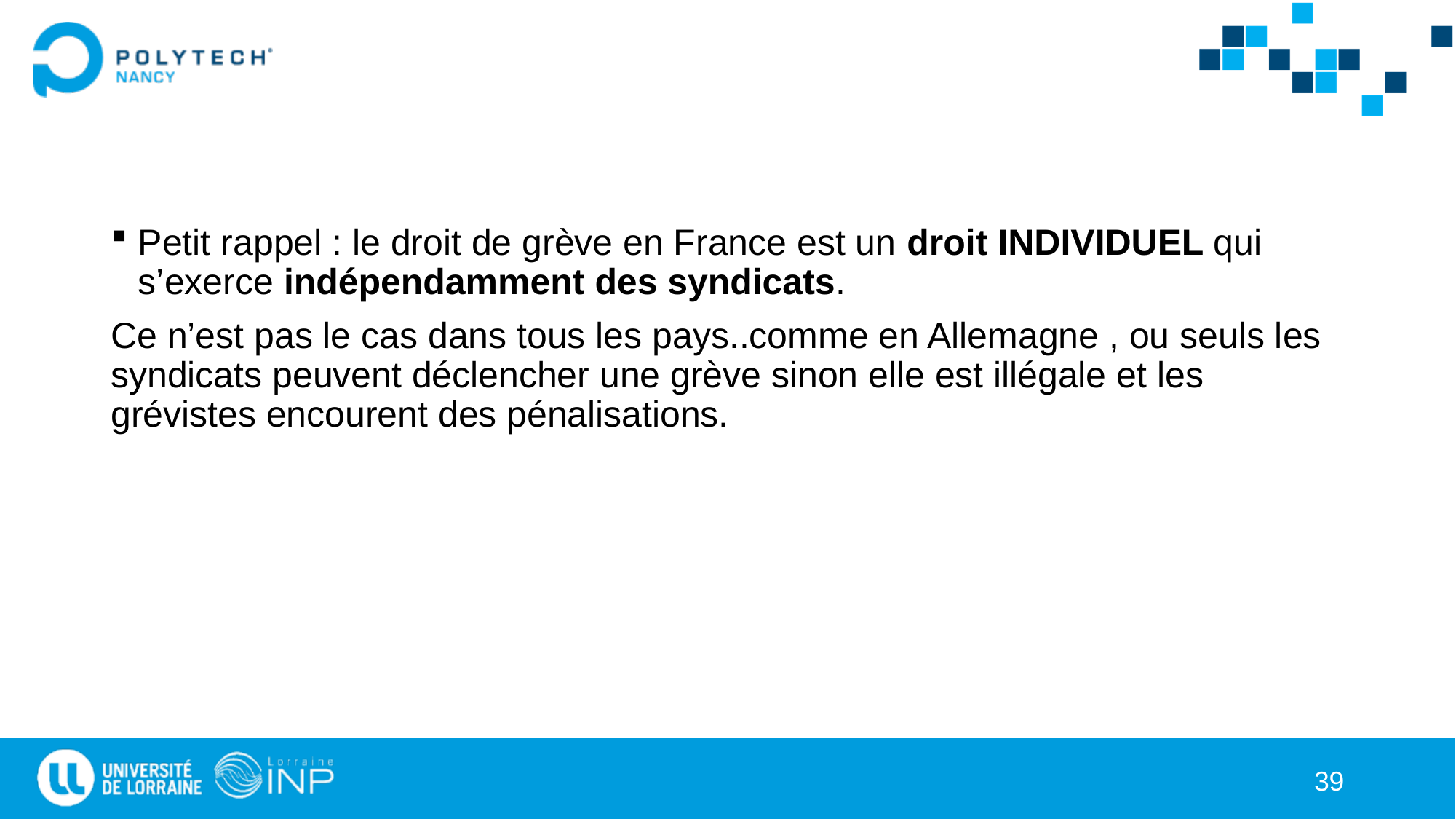

#
Petit rappel : le droit de grève en France est un droit INDIVIDUEL qui s’exerce indépendamment des syndicats.
Ce n’est pas le cas dans tous les pays..comme en Allemagne , ou seuls les syndicats peuvent déclencher une grève sinon elle est illégale et les grévistes encourent des pénalisations.